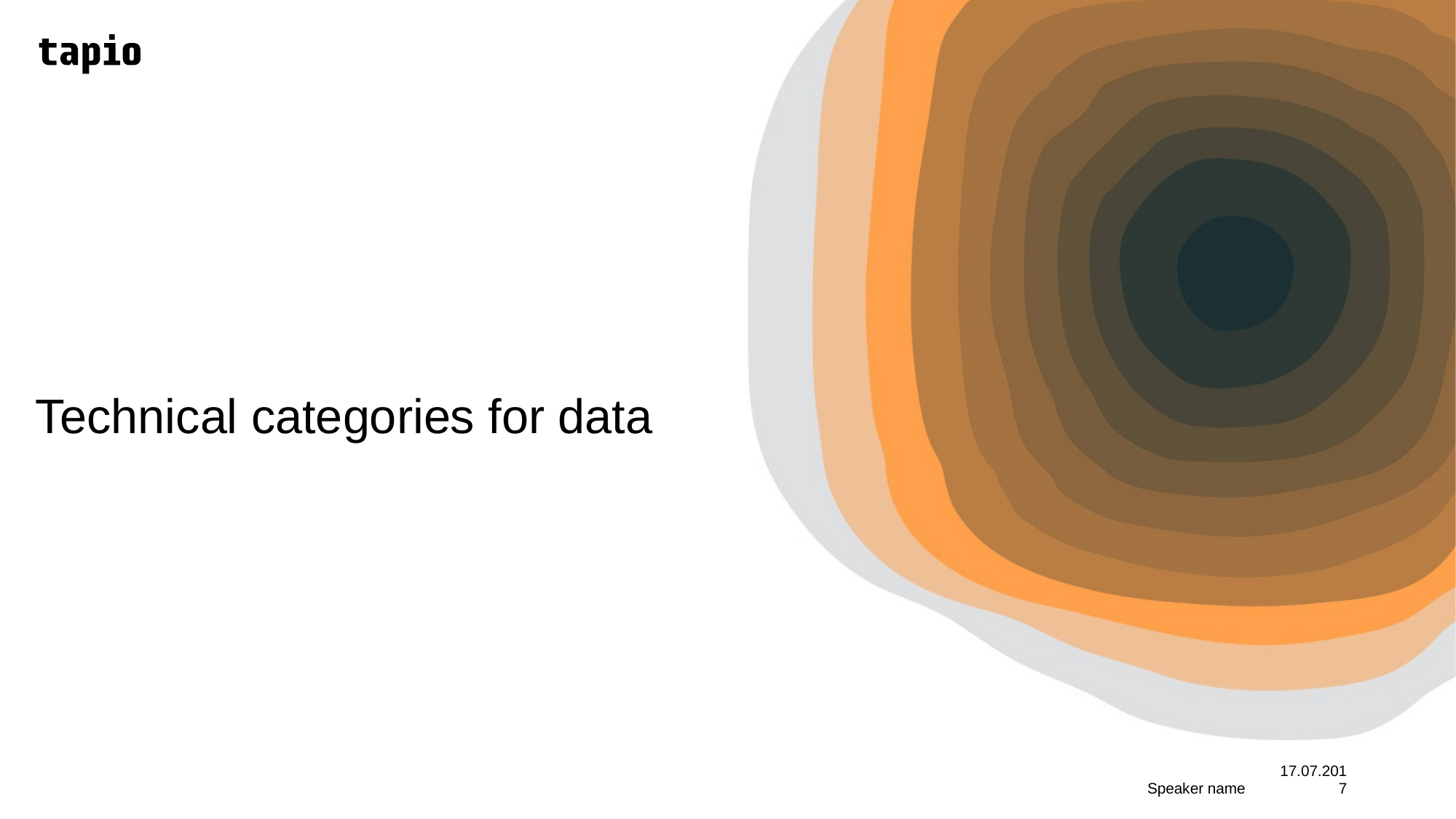

# Technical categories for data
Speaker name
17.07.2017